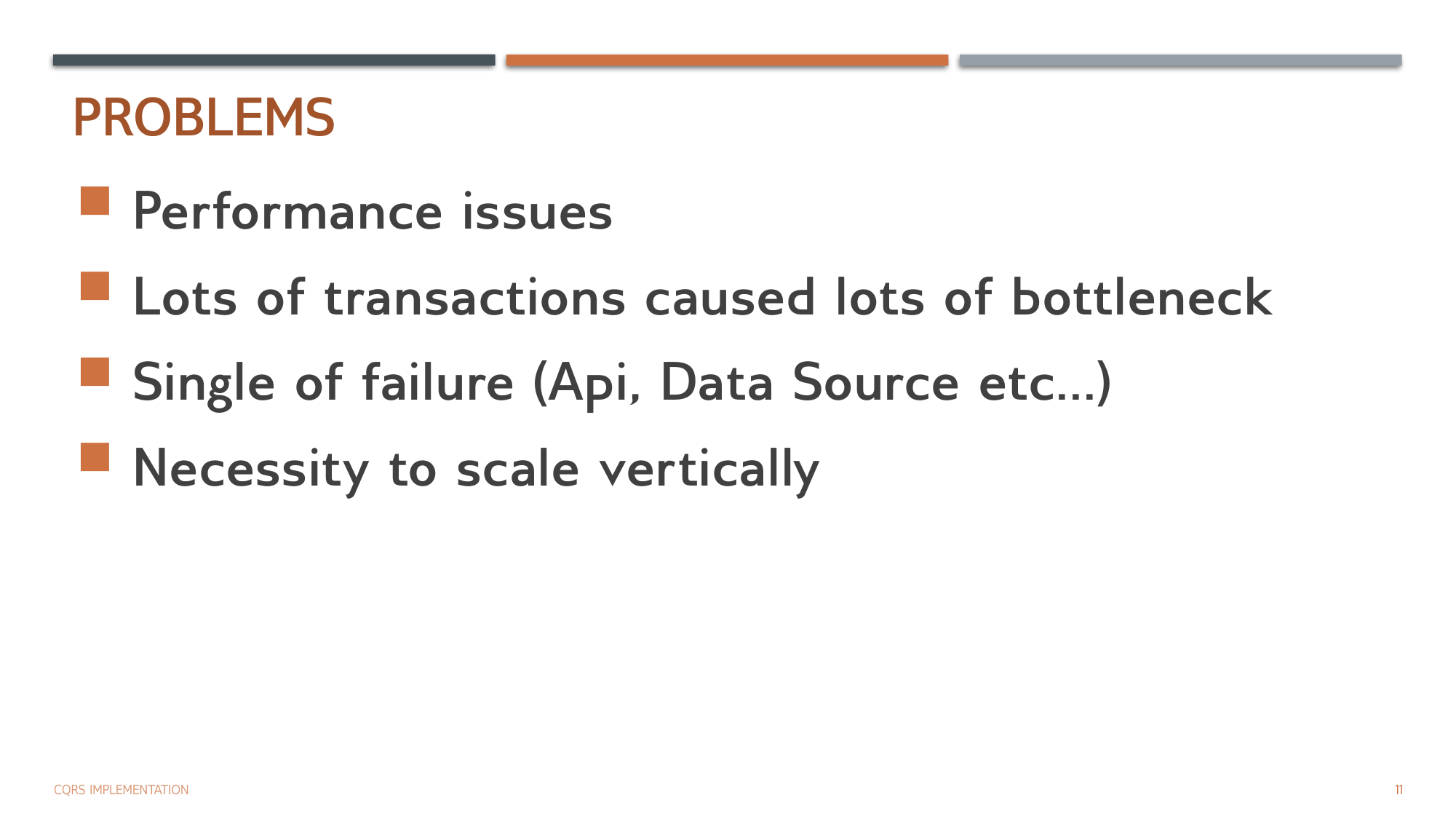

# problems
 Performance issues
 Lots of transactions caused lots of bottleneck
 Single of failure (Api, Data Source etc...)
 Necessity to scale vertically
CQRS IMPLEMENTATION
11